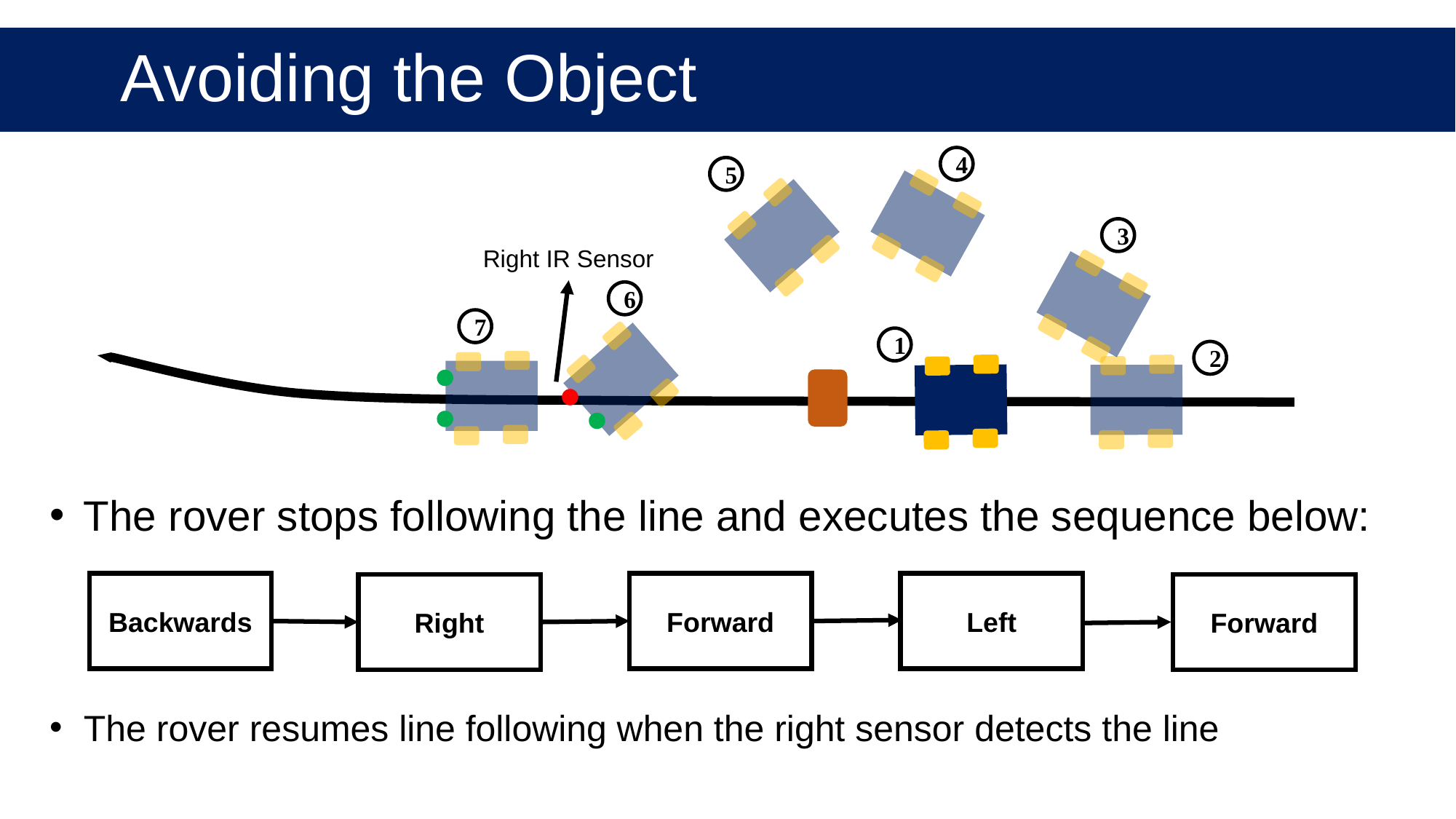

# Avoiding the Object
4
5

3
Right IR Sensor

6
7

1
2

The rover stops following the line and executes the sequence below:
Forward
Left
Backwards
Right
Forward
The rover resumes line following when the right sensor detects the line